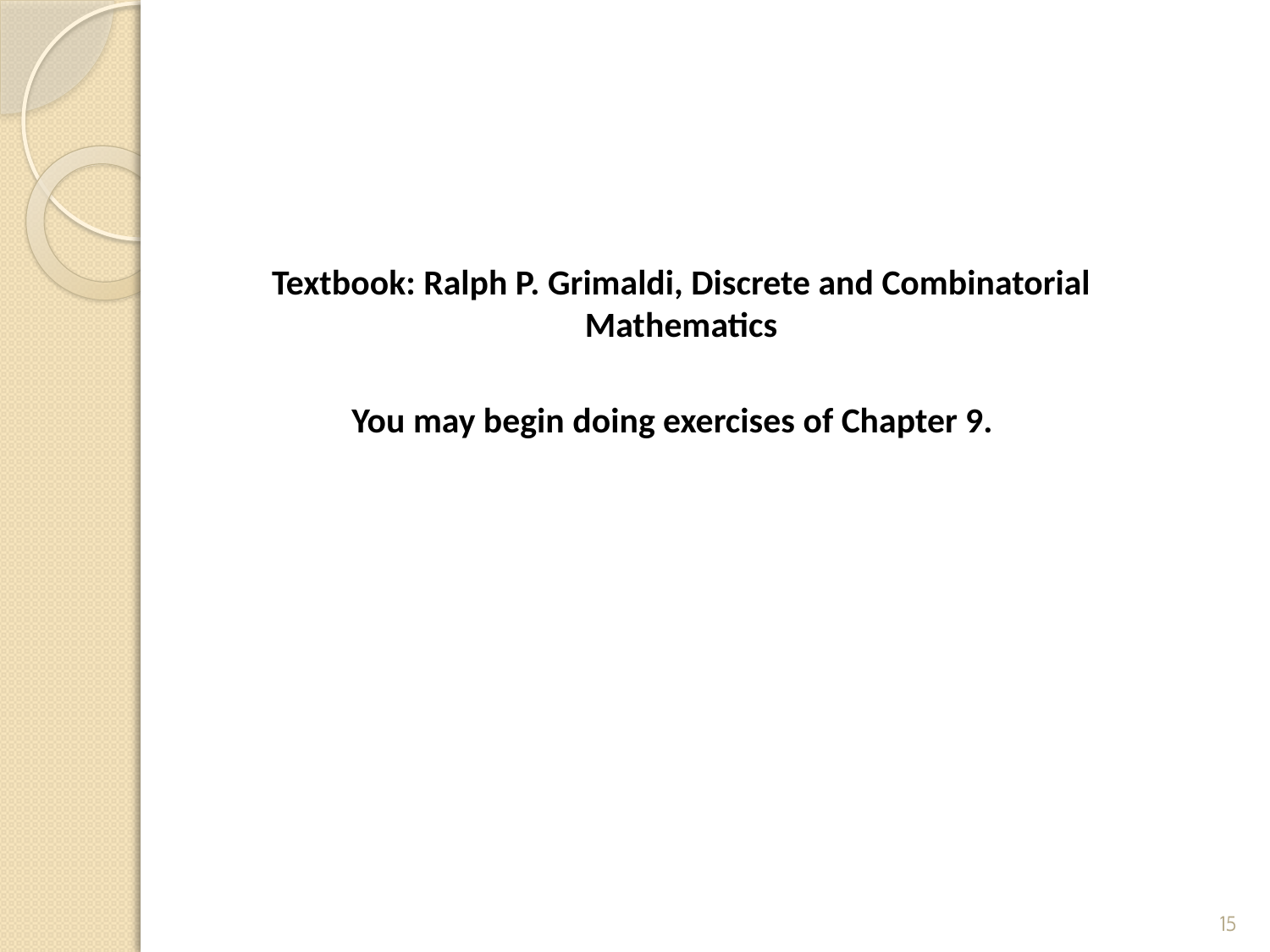

Textbook: Ralph P. Grimaldi, Discrete and Combinatorial Mathematics
You may begin doing exercises of Chapter 9.

15